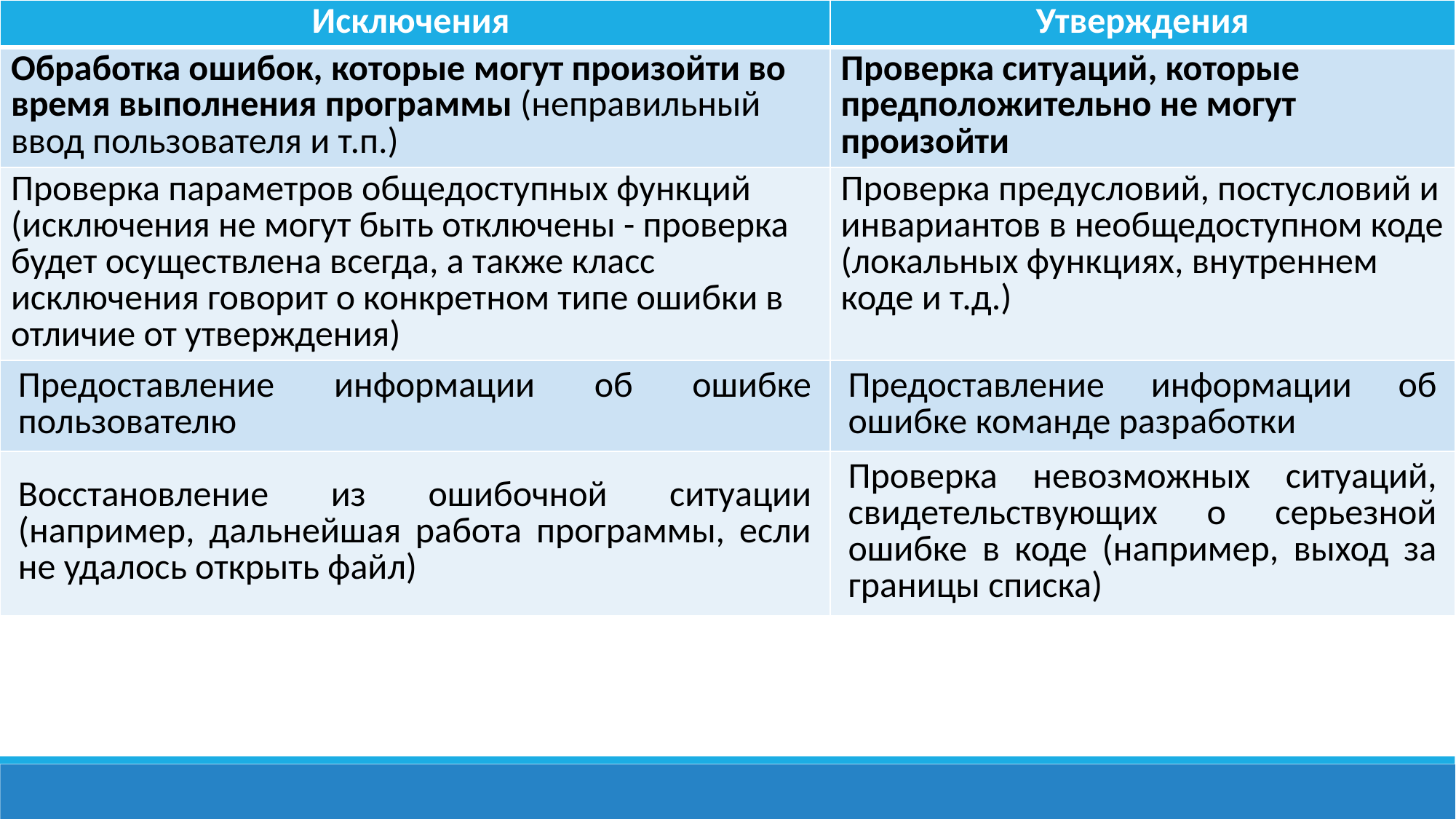

| Исключения | Утверждения |
| --- | --- |
| Обработка ошибок, которые могут произойти во время выполнения программы (неправильный ввод пользователя и т.п.) | Проверка ситуаций, которые предположительно не могут произойти |
| Проверка параметров общедоступных функций (исключения не могут быть отключены - проверка будет осуществлена всегда, а также класс исключения говорит о конкретном типе ошибки в отличие от утверждения) | Проверка предусловий, постусловий и инвариантов в необщедоступном коде (локальных функциях, внутреннем коде и т.д.) |
| Предоставление информации об ошибке пользователю | Предоставление информации об ошибке команде разработки |
| Восстановление из ошибочной ситуации (например, дальнейшая работа программы, если не удалось открыть файл) | Проверка невозможных ситуаций, свидетельствующих о серьезной ошибке в коде (например, выход за границы списка) |